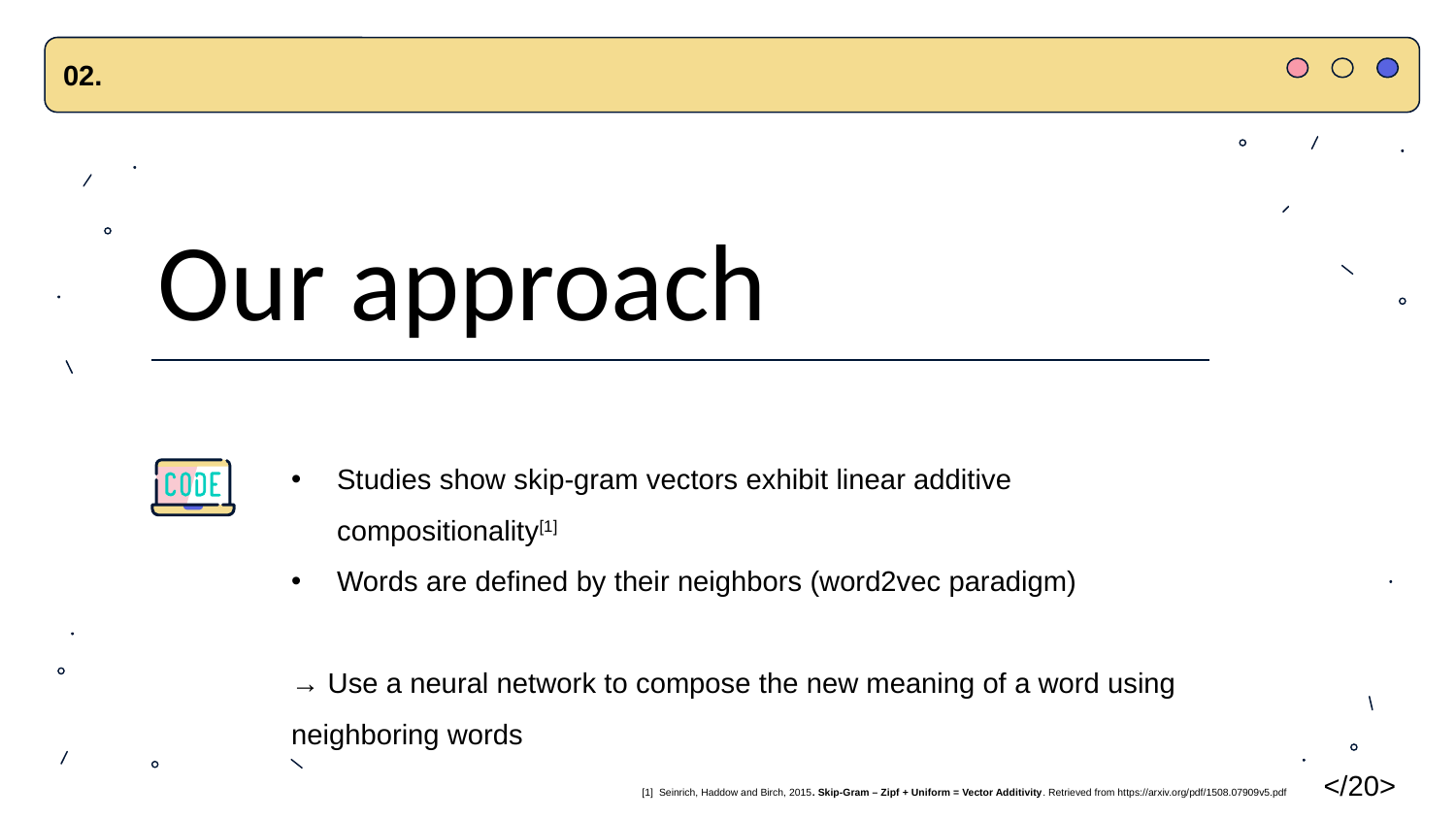

02.

Our approach
Studies show skip-gram vectors exhibit linear additive compositionality[1]
Words are defined by their neighbors (word2vec paradigm)

→ Use a neural network to compose the new meaning of a word using neighboring words

</20>
[1]  Seinrich, Haddow and Birch, 2015. Skip-Gram – Zipf + Uniform = Vector Additivity. Retrieved from https://arxiv.org/pdf/1508.07909v5.pdf